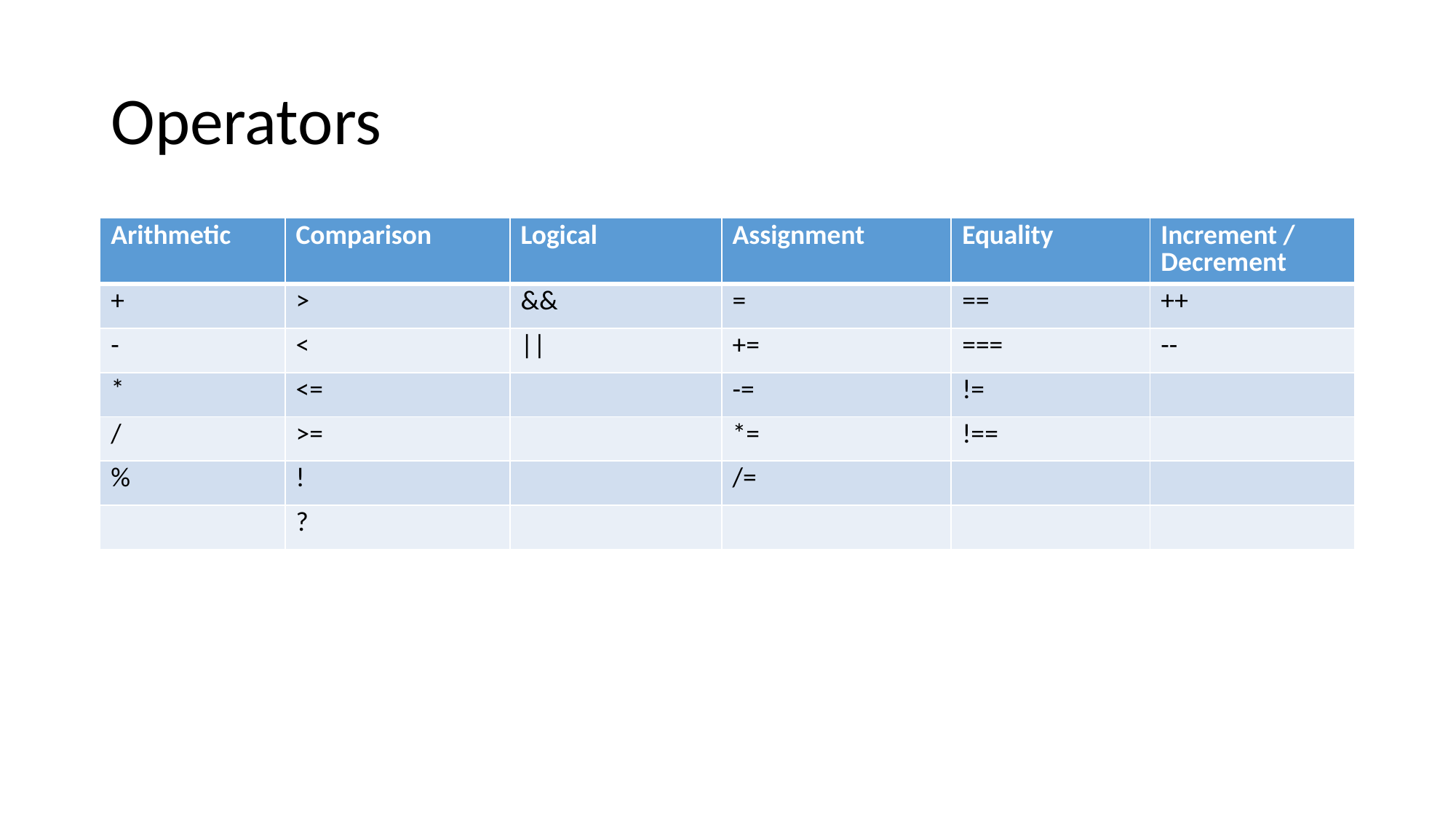

# Operators
| Arithmetic | Comparison | Logical | Assignment | Equality | Increment / Decrement |
| --- | --- | --- | --- | --- | --- |
| + | > | && | = | == | ++ |
| - | < | || | += | === | -- |
| \* | <= |  | -= | != |  |
| / | >= |  | \*= | !== |  |
| % | ! |  | /= |  |  |
|  | ? |  |  |  |  |